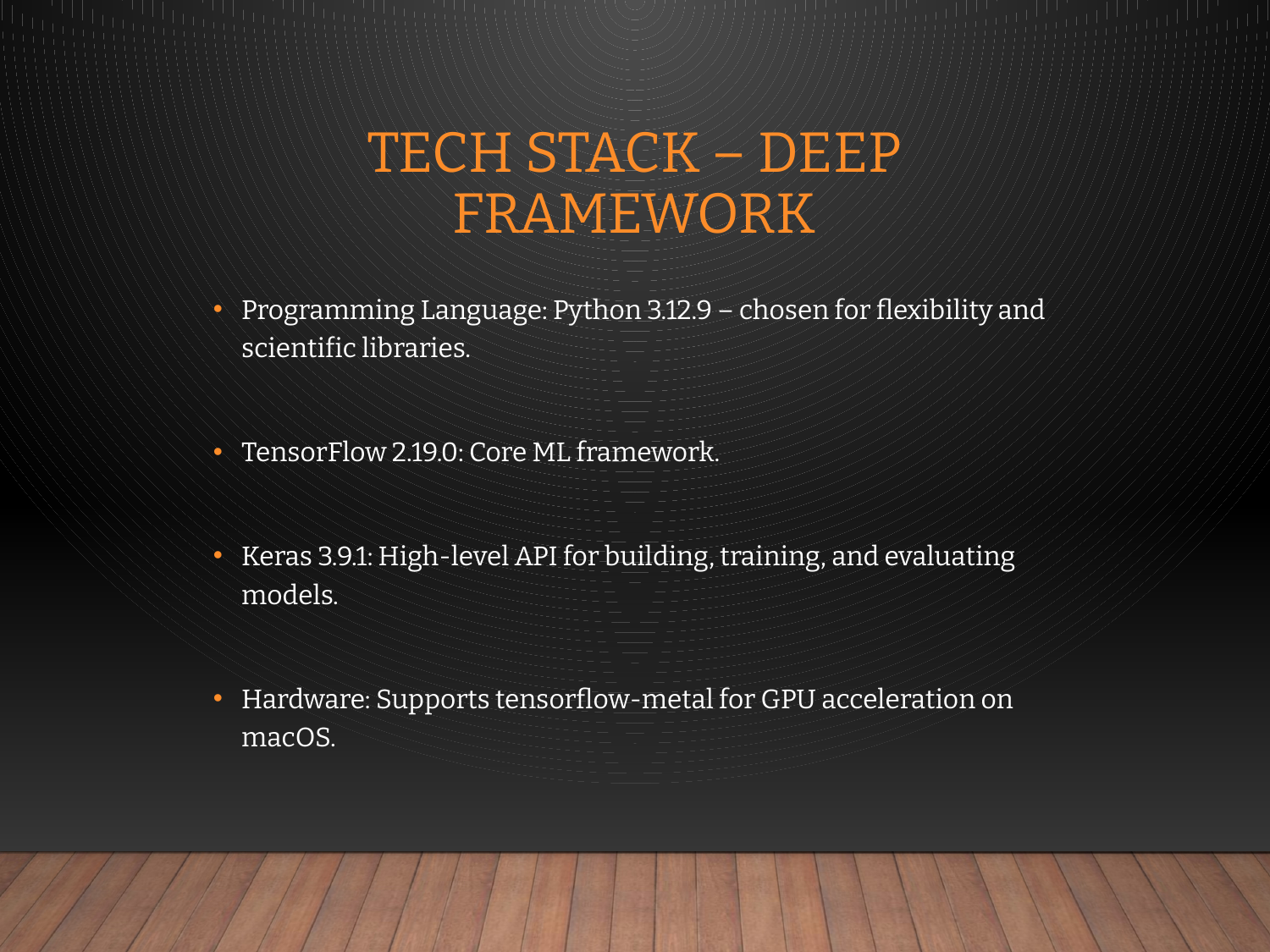

# Tech Stack – Deep Framework
Programming Language: Python 3.12.9 – chosen for flexibility and scientific libraries.

TensorFlow 2.19.0: Core ML framework.

Keras 3.9.1: High-level API for building, training, and evaluating models.

Hardware: Supports tensorflow-metal for GPU acceleration on macOS.